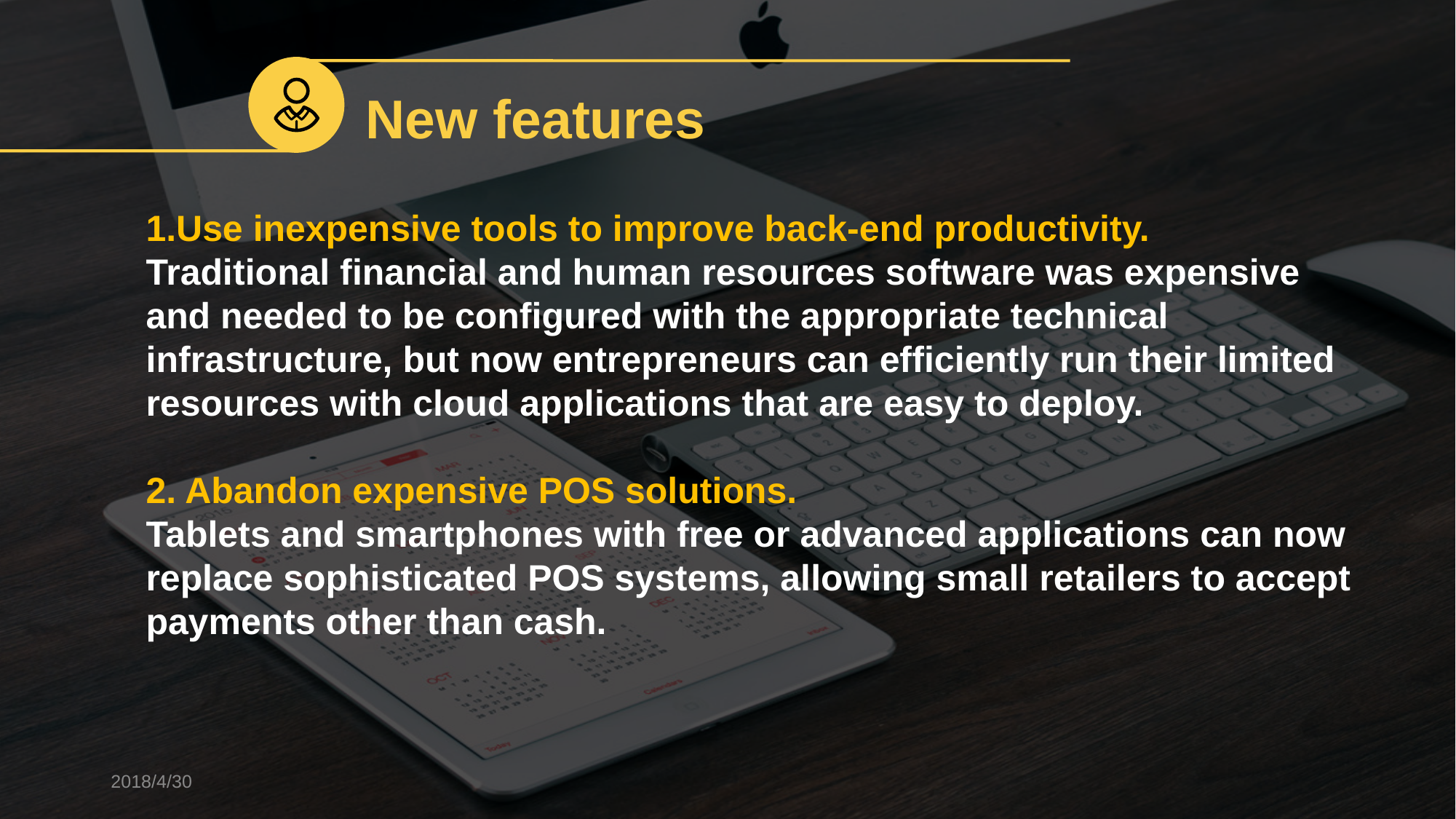

New features
1.Use inexpensive tools to improve back-end productivity.
Traditional financial and human resources software was expensive and needed to be configured with the appropriate technical infrastructure, but now entrepreneurs can efficiently run their limited resources with cloud applications that are easy to deploy.

2. Abandon expensive POS solutions.
Tablets and smartphones with free or advanced applications can now replace sophisticated POS systems, allowing small retailers to accept payments other than cash.

2018/4/30